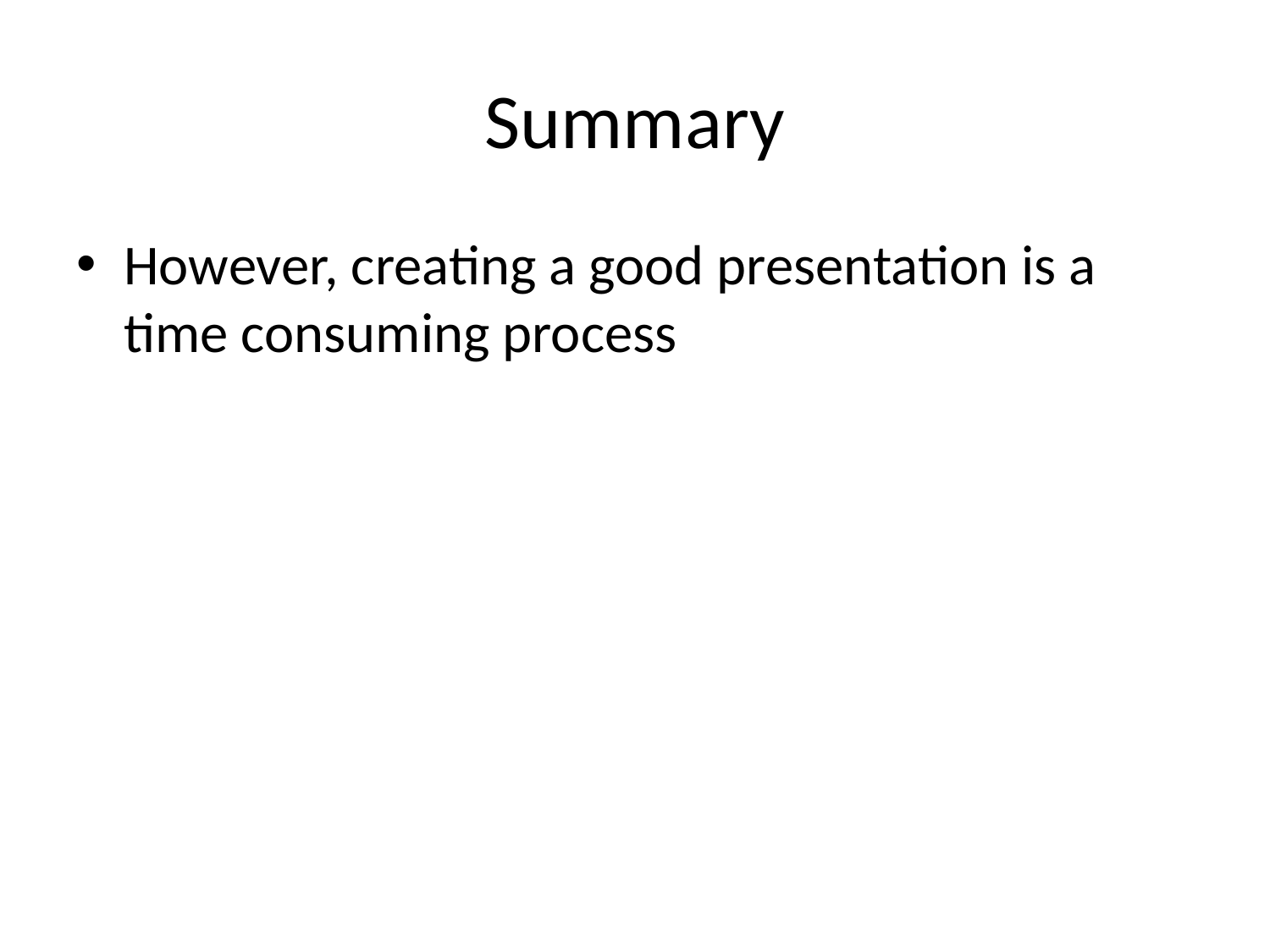

# Summary
However, creating a good presentation is a time consuming process